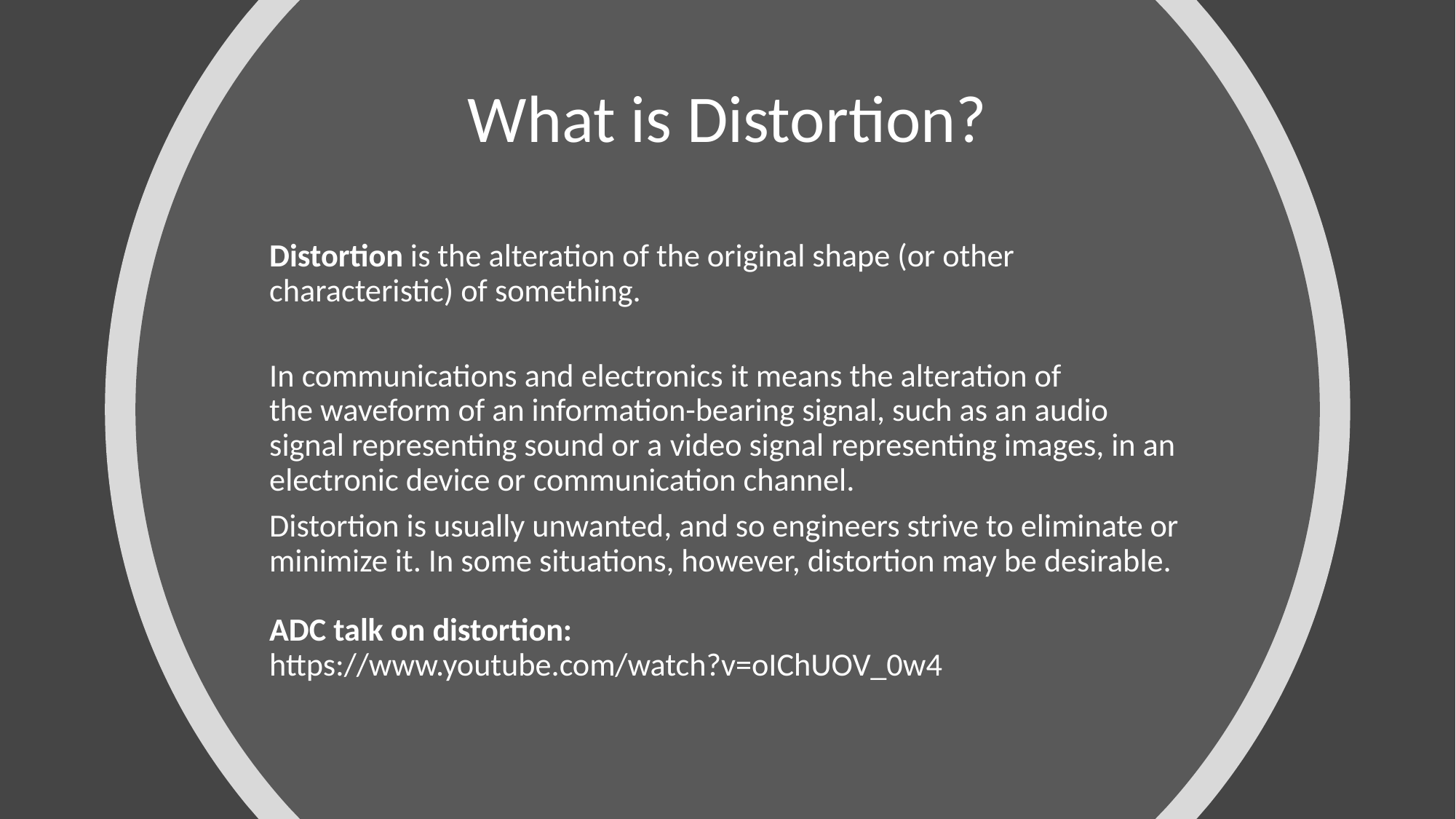

# What is Distortion?
Distortion is the alteration of the original shape (or other characteristic) of something.
In communications and electronics it means the alteration of the waveform of an information-bearing signal, such as an audio signal representing sound or a video signal representing images, in an electronic device or communication channel.
Distortion is usually unwanted, and so engineers strive to eliminate or minimize it. In some situations, however, distortion may be desirable.
ADC talk on distortion:
https://www.youtube.com/watch?v=oIChUOV_0w4